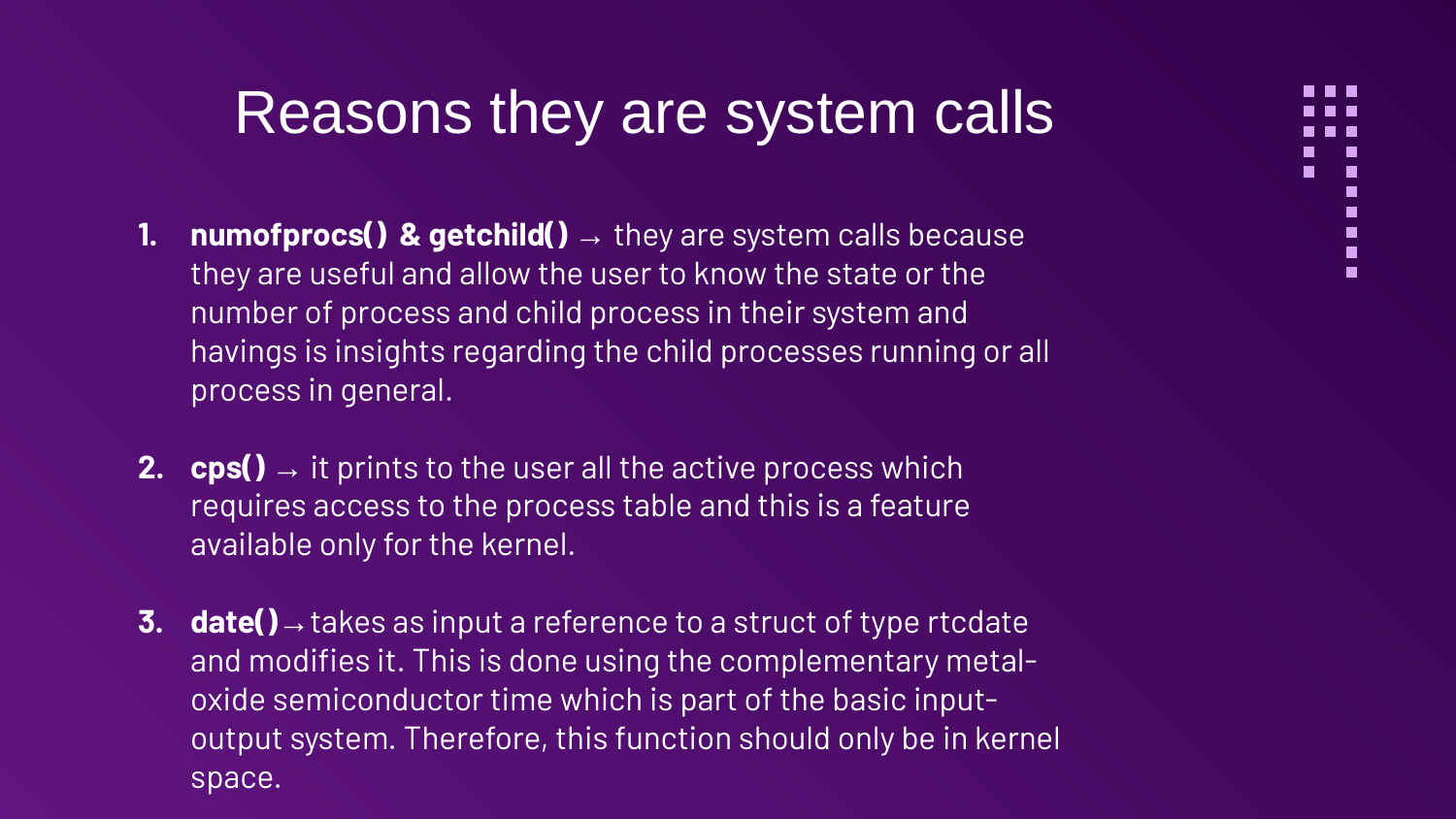

# Reasons they are system calls

numofprocs()  & getchild() → they are system calls because they are useful and allow the user to know the state or the number of process and child process in their system and havings is insights regarding the child processes running or all process in general.

cps() → it prints to the user all the active process which requires access to the process table and this is a feature available only for the kernel.

date()→takes as input a reference to a struct of type rtcdate and modifies it. This is done using the complementary metal-oxide semiconductor time which is part of the basic input-output system. Therefore, this function should only be in kernel space.